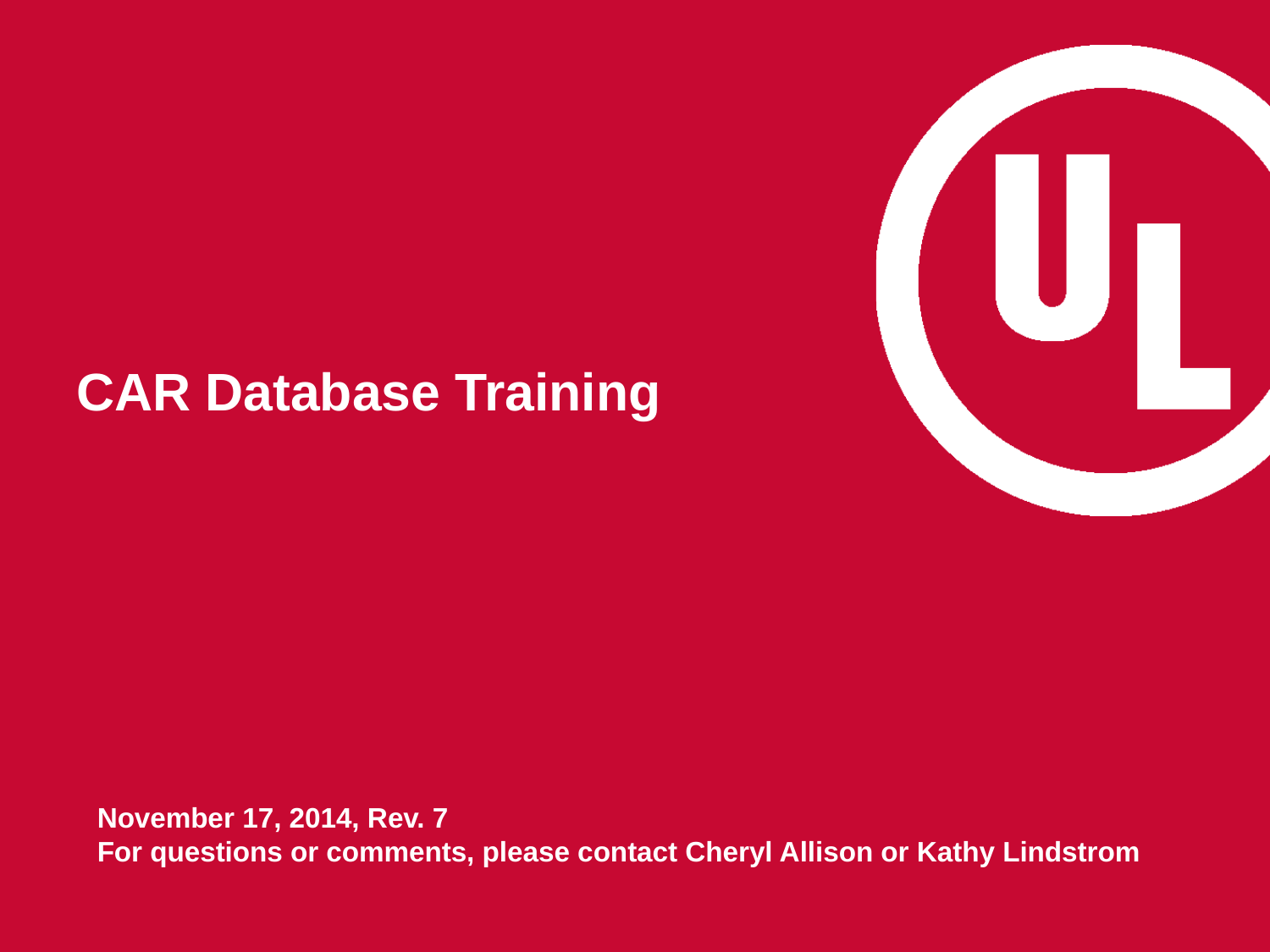

# CAR Database Training
November 17, 2014, Rev. 7
For questions or comments, please contact Cheryl Allison or Kathy Lindstrom